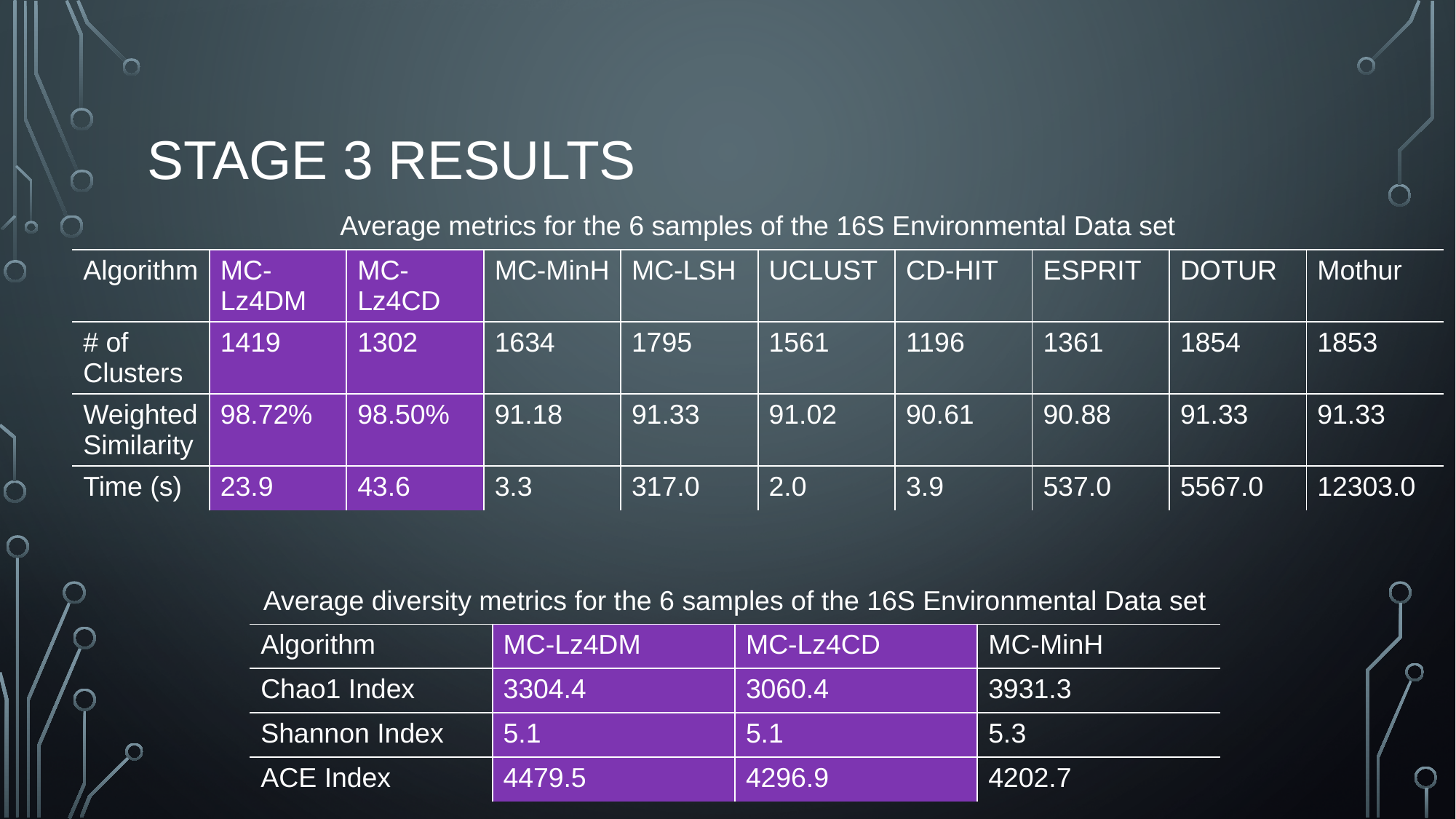

# Stage 3 Results
| Average metrics for the 6 samples of the 16S Environmental Data set |  |  |  |  |  |  |  |  |  |
| --- | --- | --- | --- | --- | --- | --- | --- | --- | --- |
| Algorithm | MC-Lz4DM | MC-Lz4CD | MC-MinH | MC-LSH | UCLUST | CD-HIT | ESPRIT | DOTUR | Mothur |
| # of Clusters | 1419 | 1302 | 1634 | 1795 | 1561 | 1196 | 1361 | 1854 | 1853 |
| Weighted Similarity | 98.72% | 98.50% | 91.18 | 91.33 | 91.02 | 90.61 | 90.88 | 91.33 | 91.33 |
| Time (s) | 23.9 | 43.6 | 3.3 | 317.0 | 2.0 | 3.9 | 537.0 | 5567.0 | 12303.0 |
| Average diversity metrics for the 6 samples of the 16S Environmental Data set |  |  |  |
| --- | --- | --- | --- |
| Algorithm | MC-Lz4DM | MC-Lz4CD | MC-MinH |
| Chao1 Index | 3304.4 | 3060.4 | 3931.3 |
| Shannon Index | 5.1 | 5.1 | 5.3 |
| ACE Index | 4479.5 | 4296.9 | 4202.7 |